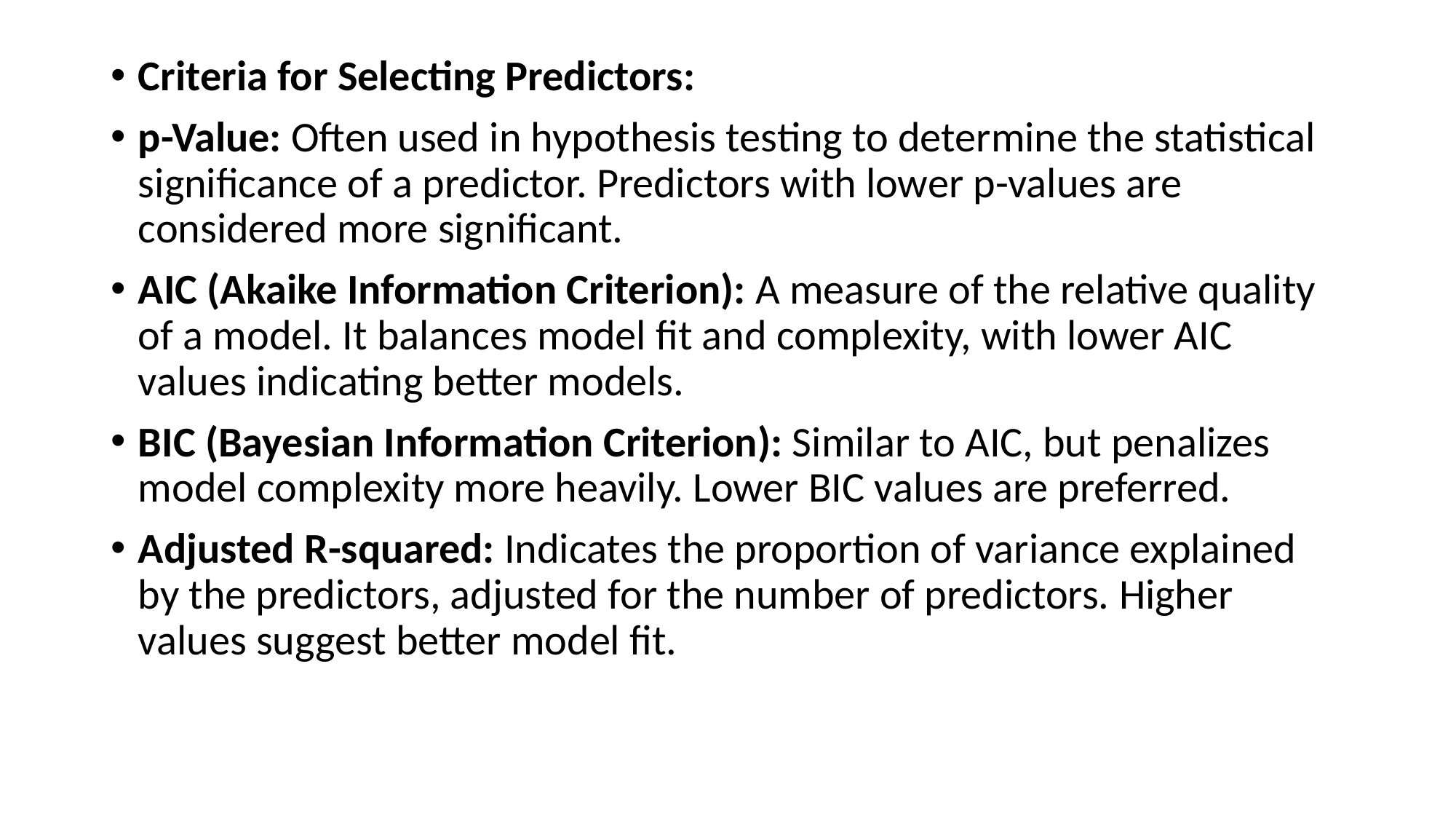

Criteria for Selecting Predictors:
p-Value: Often used in hypothesis testing to determine the statistical significance of a predictor. Predictors with lower p-values are considered more significant.
AIC (Akaike Information Criterion): A measure of the relative quality of a model. It balances model fit and complexity, with lower AIC values indicating better models.
BIC (Bayesian Information Criterion): Similar to AIC, but penalizes model complexity more heavily. Lower BIC values are preferred.
Adjusted R-squared: Indicates the proportion of variance explained by the predictors, adjusted for the number of predictors. Higher values suggest better model fit.